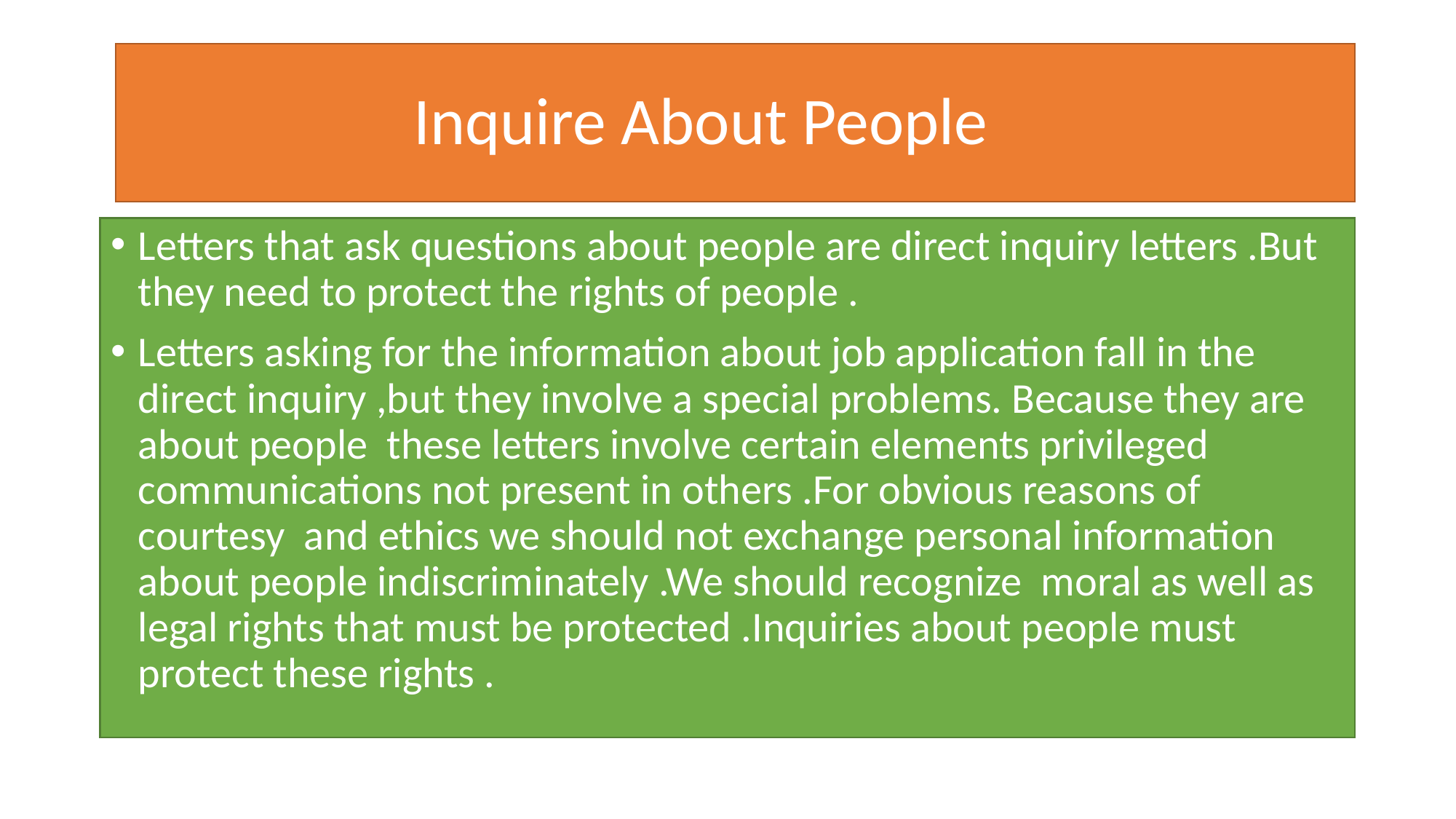

# Inquire About People
Letters that ask questions about people are direct inquiry letters .But they need to protect the rights of people .
Letters asking for the information about job application fall in the direct inquiry ,but they involve a special problems. Because they are about people  these letters involve certain elements privileged communications not present in others .For obvious reasons of courtesy  and ethics we should not exchange personal information about people indiscriminately .We should recognize  moral as well as legal rights that must be protected .Inquiries about people must protect these rights .